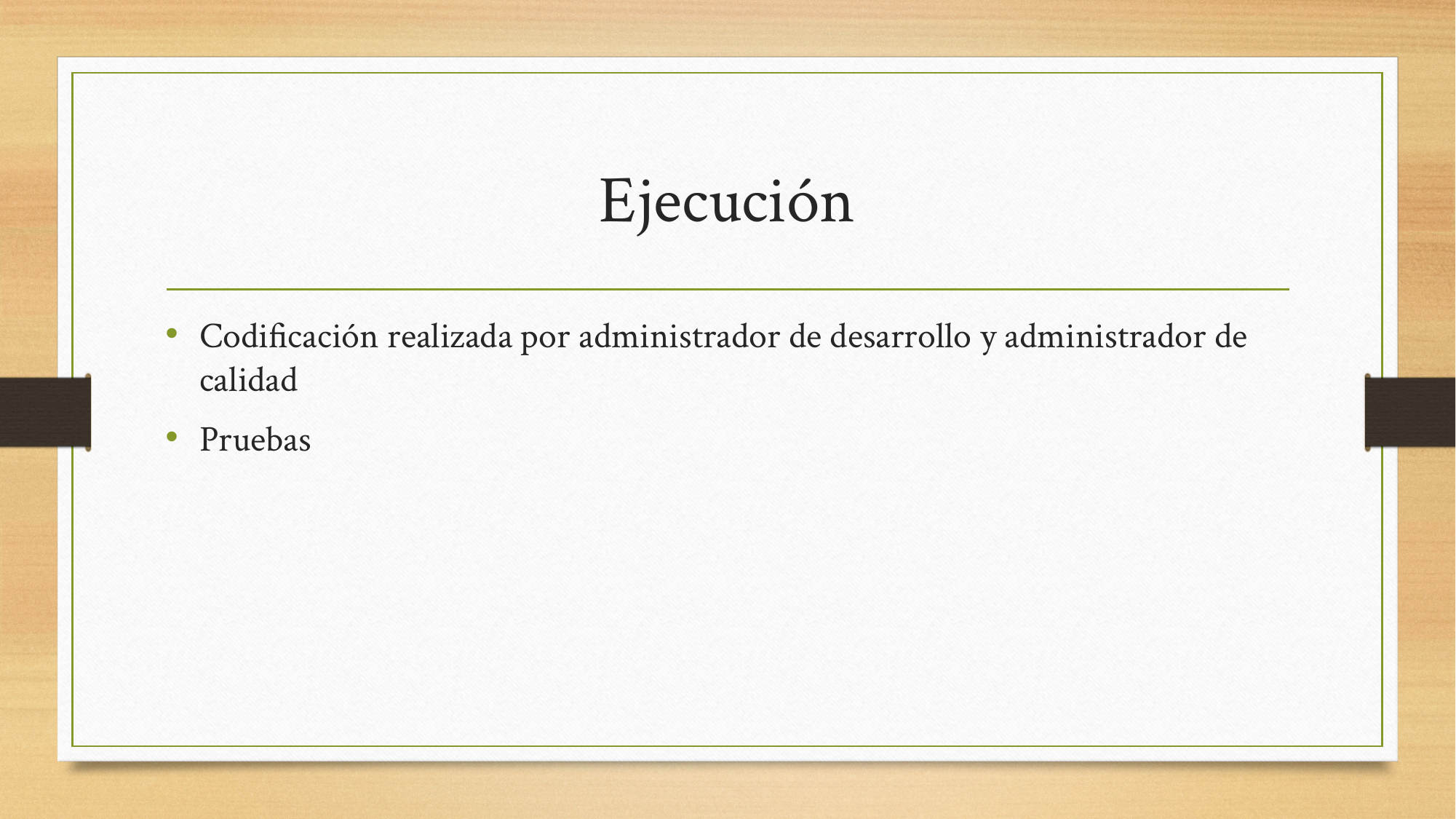

# Ejecución
Codificación realizada por administrador de desarrollo y administrador de calidad
Pruebas